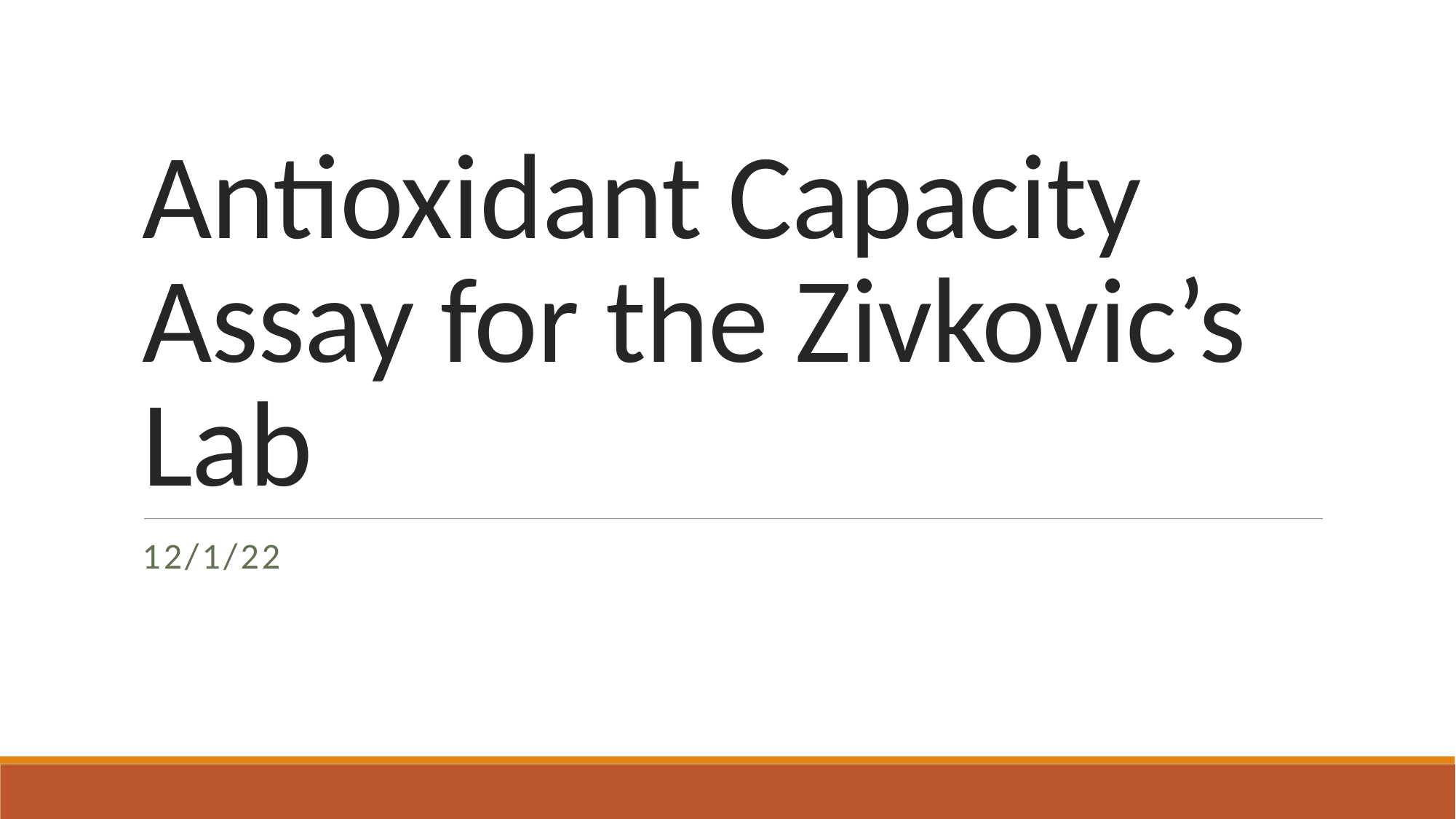

# Antioxidant Capacity Assay for the Zivkovic’s Lab
12/1/22